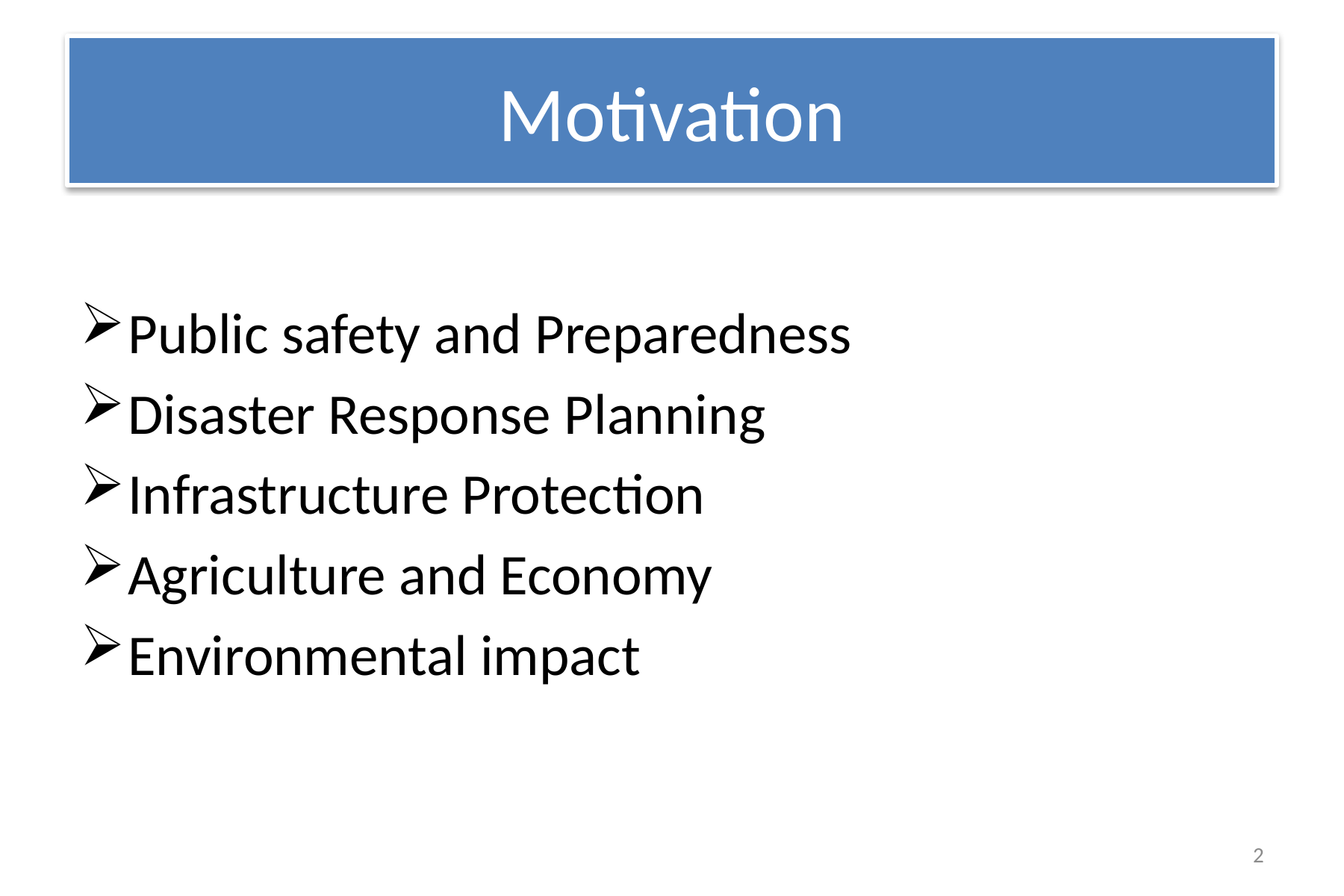

# Motivation

Public safety and Preparedness
Disaster Response Planning
Infrastructure Protection
Agriculture and Economy
Environmental impact
2